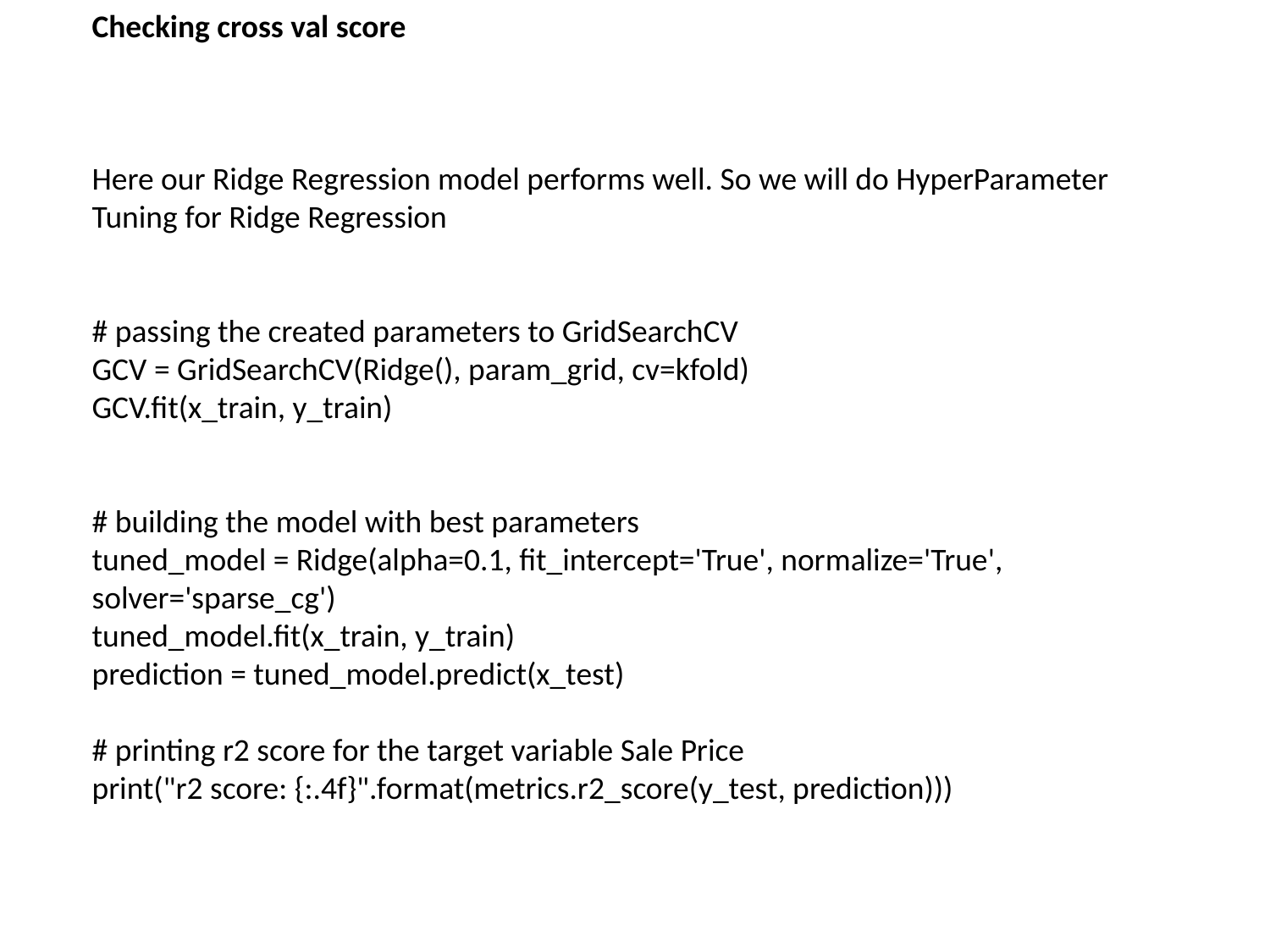

Checking cross val score

Here our Ridge Regression model performs well. So we will do HyperParameter Tuning for Ridge Regression

# passing the created parameters to GridSearchCV
GCV = GridSearchCV(Ridge(), param_grid, cv=kfold)
GCV.fit(x_train, y_train)

# building the model with best parameters
tuned_model = Ridge(alpha=0.1, fit_intercept='True', normalize='True', solver='sparse_cg')
tuned_model.fit(x_train, y_train)
prediction = tuned_model.predict(x_test)

# printing r2 score for the target variable Sale Price
print("r2 score: {:.4f}".format(metrics.r2_score(y_test, prediction)))